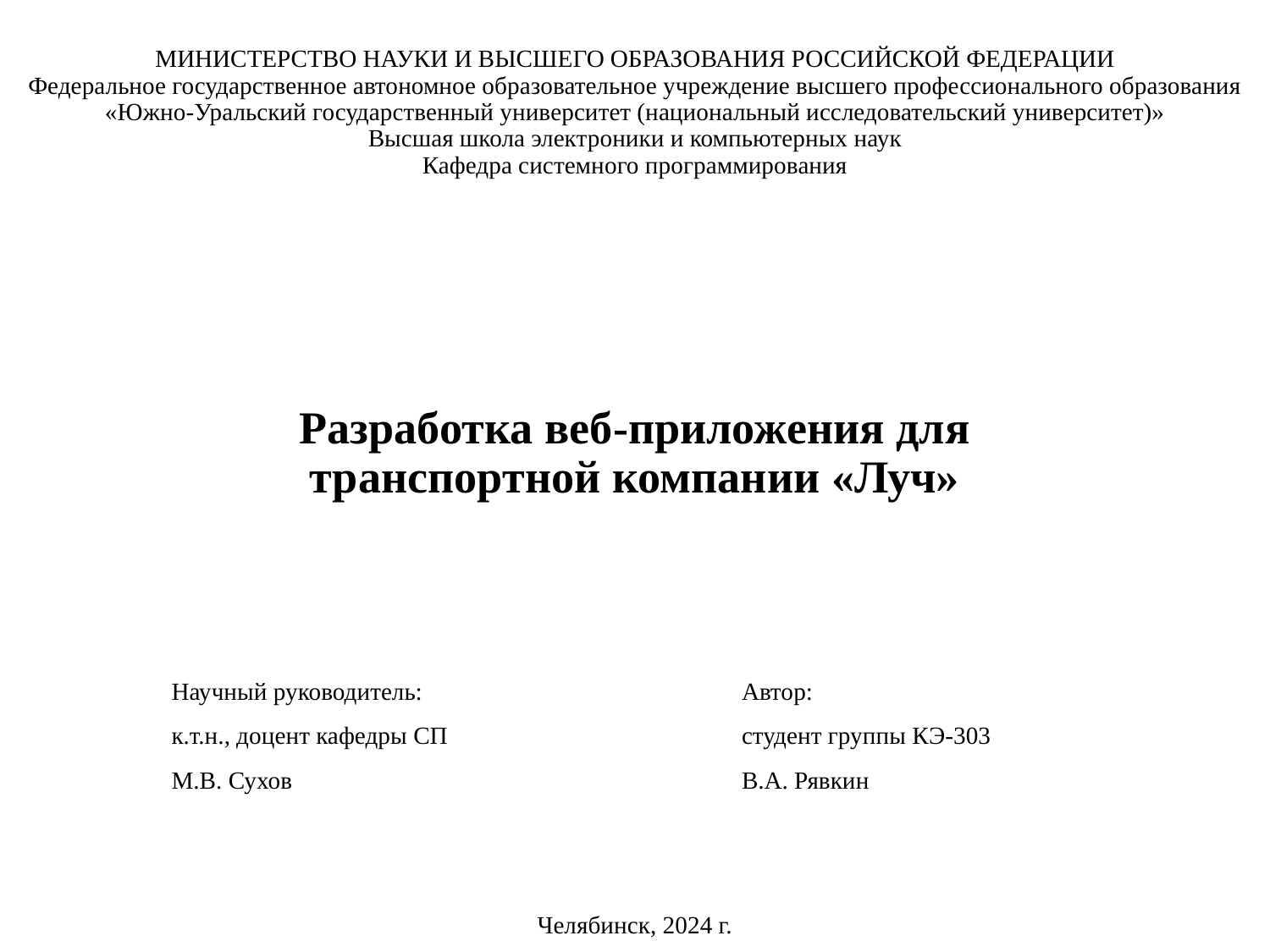

МИНИСТЕРСТВО НАУКИ И ВЫСШЕГО ОБРАЗОВАНИЯ РОССИЙСКОЙ ФЕДЕРАЦИИ
Федеральное государственное автономное образовательное учреждение высшего профессионального образования
«Южно-Уральский государственный университет (национальный исследовательский университет)»
Высшая школа электроники и компьютерных наук
Кафедра системного программирования
# Разработка веб-приложения для транспортной компании «Луч»
Научный руководитель:
к.т.н., доцент кафедры СП
М.В. Сухов
Автор:
студент группы КЭ-303
В.А. Рявкин
Челябинск, 2024 г.